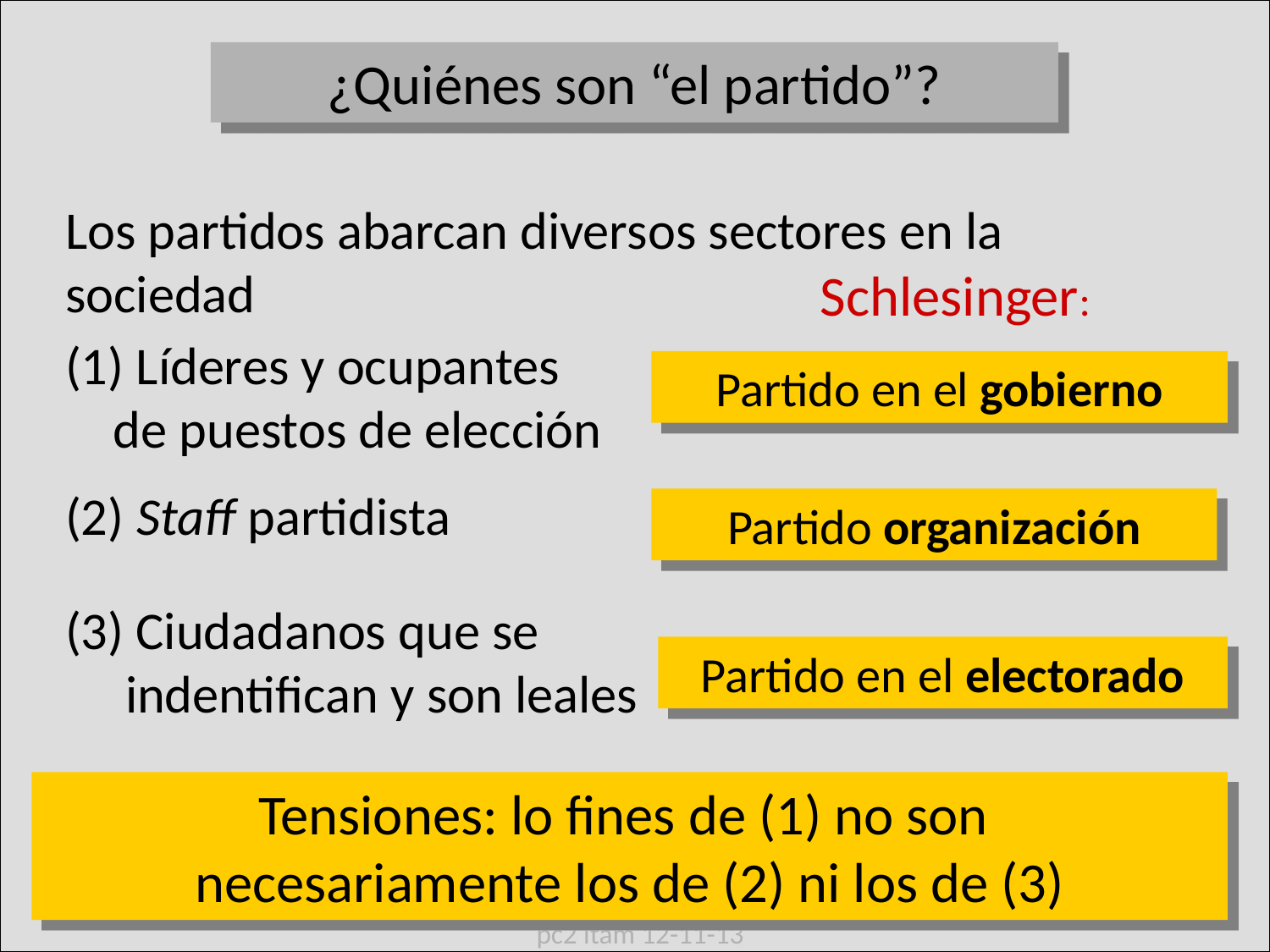

¿Quiénes son “el partido”?
Los partidos abarcan diversos sectores en la sociedad
Schlesinger:
(1) Líderes y ocupantes
    de puestos de elección
Partido en el gobierno
(2) Staff partidista
Partido organización
(3) Ciudadanos que se
     indentifican y son leales
Partido en el electorado
Distintos autores abarcan más o menos:
Downs (sólo 1); Duverger (1+2); V.O.Key (1+2+3)
Tensiones: lo fines de (1) no son
necesariamente los de (2) ni los de (3)